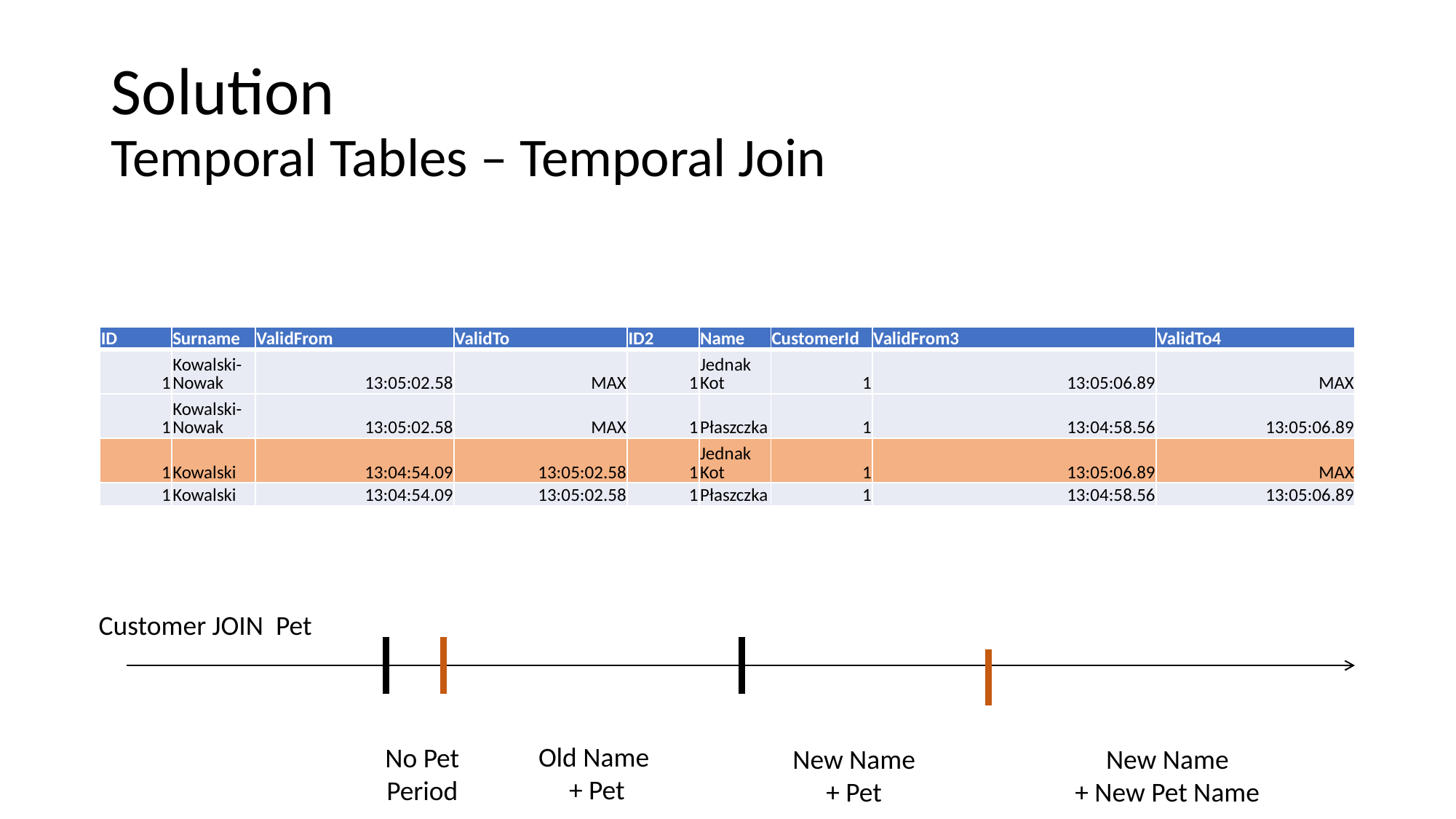

# Solution Temporal Tables – Temporal Join
| ID | Surname | ValidFrom | ValidTo | ID2 | Name | CustomerId | ValidFrom3 | ValidTo4 |
| --- | --- | --- | --- | --- | --- | --- | --- | --- |
| 1 | Kowalski-Nowak | 13:05:02.58 | MAX | 1 | Jednak Kot | 1 | 13:05:06.89 | MAX |
| 1 | Kowalski-Nowak | 13:05:02.58 | MAX | 1 | Płaszczka | 1 | 13:04:58.56 | 13:05:06.89 |
| 1 | Kowalski | 13:04:54.09 | 13:05:02.58 | 1 | Jednak Kot | 1 | 13:05:06.89 | MAX |
| 1 | Kowalski | 13:04:54.09 | 13:05:02.58 | 1 | Płaszczka | 1 | 13:04:58.56 | 13:05:06.89 |
Customer JOIN  Pet
Old Name
+ Pet
No Pet
Period
New Name
+ New Pet Name
New Name
+ Pet